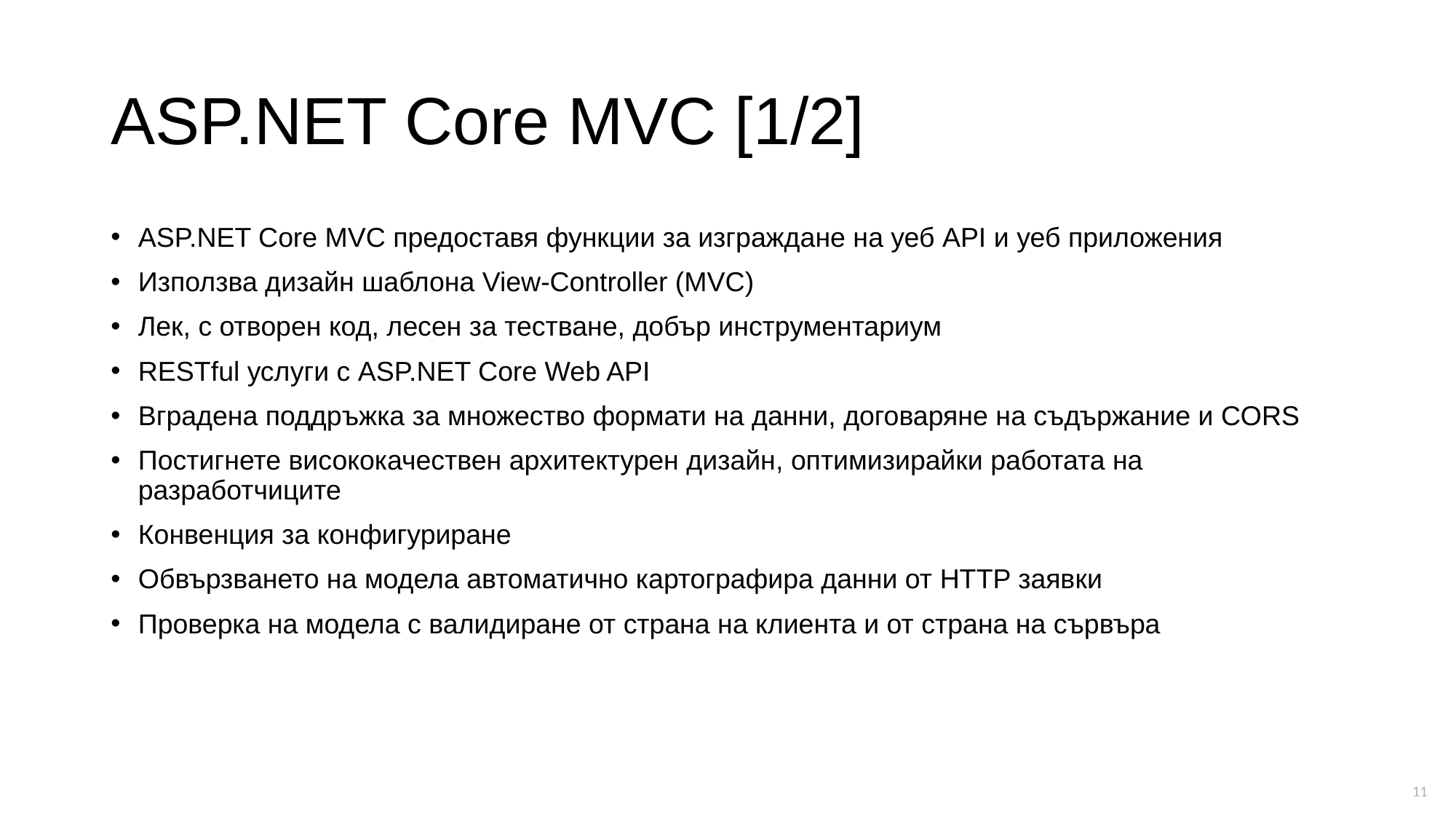

# ASP.NET Core MVC [1/2]
ASP.NET Core MVC предоставя функции за изграждане на уеб API и уеб приложения
Използва дизайн шаблона View-Controller (MVC)
Лек, с отворен код, лесен за тестване, добър инструментариум
RESTful услуги с ASP.NET Core Web API
Вградена поддръжка за множество формати на данни, договаряне на съдържание и CORS
Постигнете висококачествен архитектурен дизайн, оптимизирайки работата на разработчиците
Конвенция за конфигуриране
Обвързването на модела автоматично картографира данни от HTTP заявки
Проверка на модела с валидиране от страна на клиента и от страна на сървъра
11